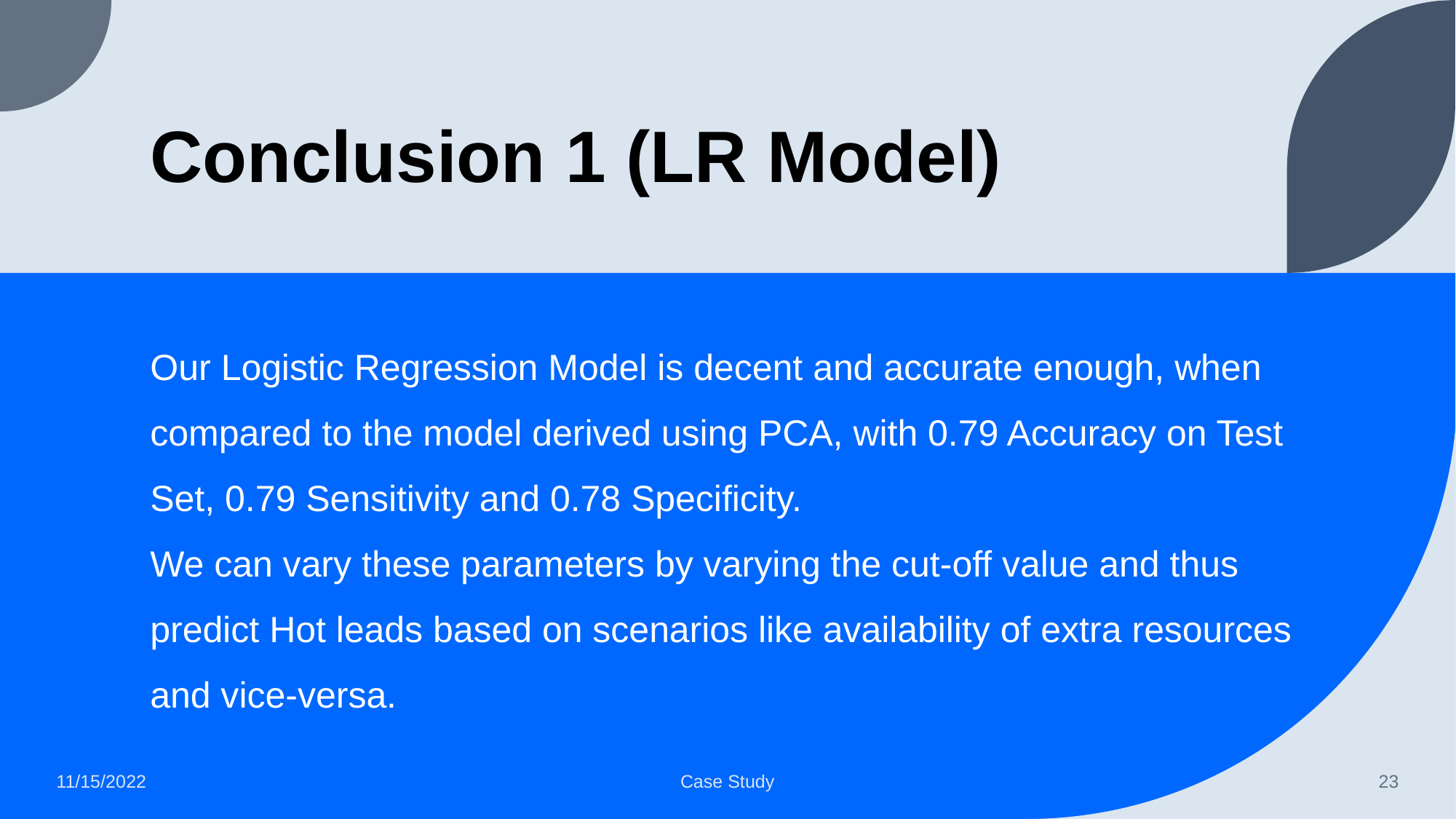

# Conclusion 1 (LR Model)
Our Logistic Regression Model is decent and accurate enough, when compared to the model derived using PCA, with 0.79 Accuracy on Test Set, 0.79 Sensitivity and 0.78 Specificity.
We can vary these parameters by varying the cut-off value and thus predict Hot leads based on scenarios like availability of extra resources and vice-versa.
11/15/2022
Case Study
23